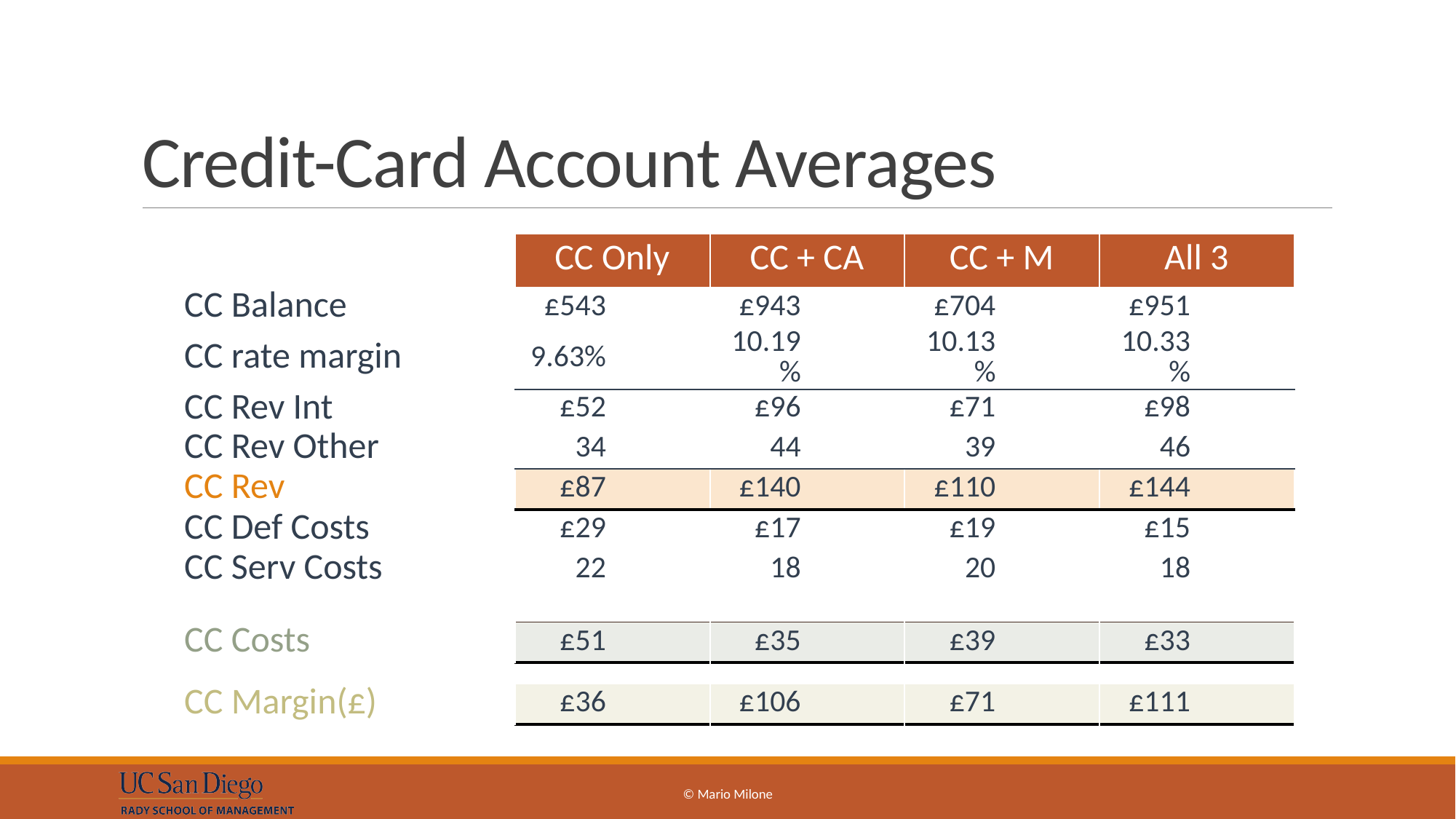

# Credit-Card Account Averages
|  | CC Only | CC + CA | CC + M | All 3 |
| --- | --- | --- | --- | --- |
| CC Balance | £543 | £943 | £704 | £951 |
| CC rate margin | 9.63% | 10.19% | 10.13% | 10.33% |
| CC Rev Int | £52 | £96 | £71 | £98 |
| CC Rev Other | 34 | 44 | 39 | 46 |
| CC Rev | £87 | £140 | £110 | £144 |
| CC Def Costs | £29 | £17 | £19 | £15 |
| CC Serv Costs | 22 | 18 | 20 | 18 |
| CC Costs | £51 | £35 | £39 | £33 |
| --- | --- | --- | --- | --- |
| CC Margin(£) | £36 | £106 | £71 | £111 |
| --- | --- | --- | --- | --- |
© Mario Milone
54